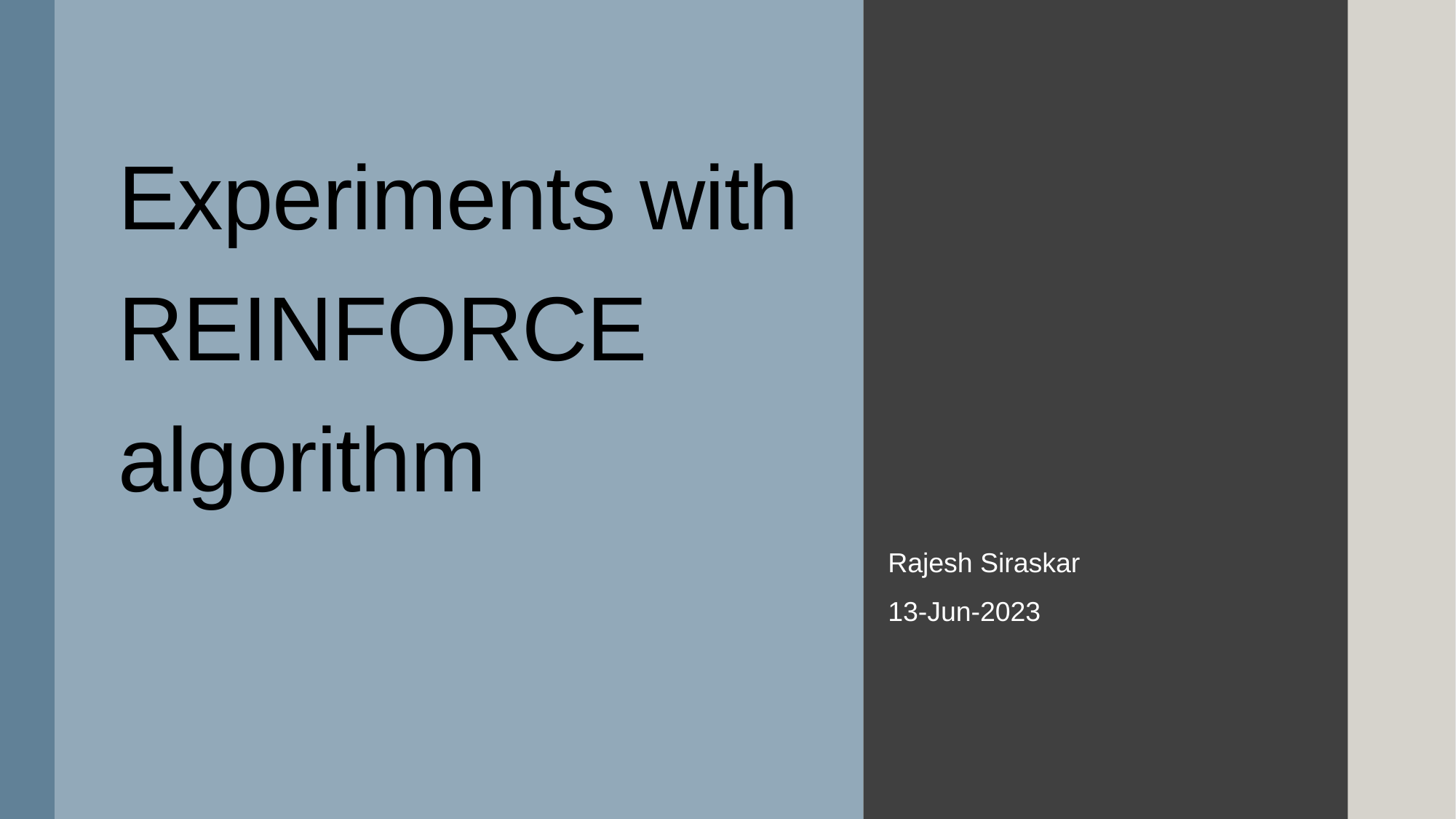

# Experiments with REINFORCE algorithm
Rajesh Siraskar
13-Jun-2023